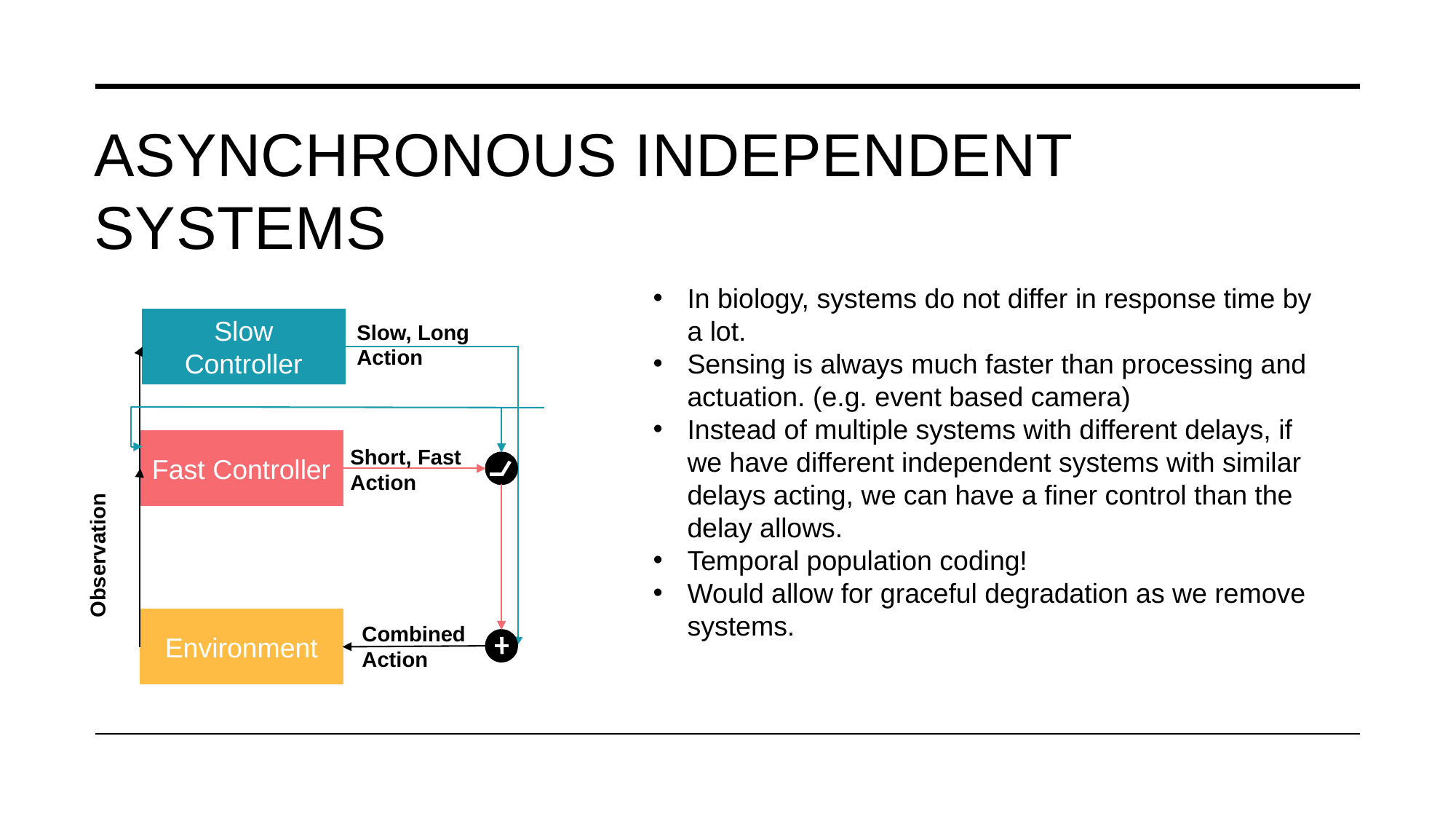

# Asynchronous independent systems
In biology, systems do not differ in response time by a lot.
Sensing is always much faster than processing and actuation. (e.g. event based camera)
Instead of multiple systems with different delays, if we have different independent systems with similar delays acting, we can have a finer control than the delay allows.
Temporal population coding!
Would allow for graceful degradation as we remove systems.
Slow Controller
Slow, Long Action
Fast Controller
Short, Fast
Action

Observation
Environment
Combined
Action